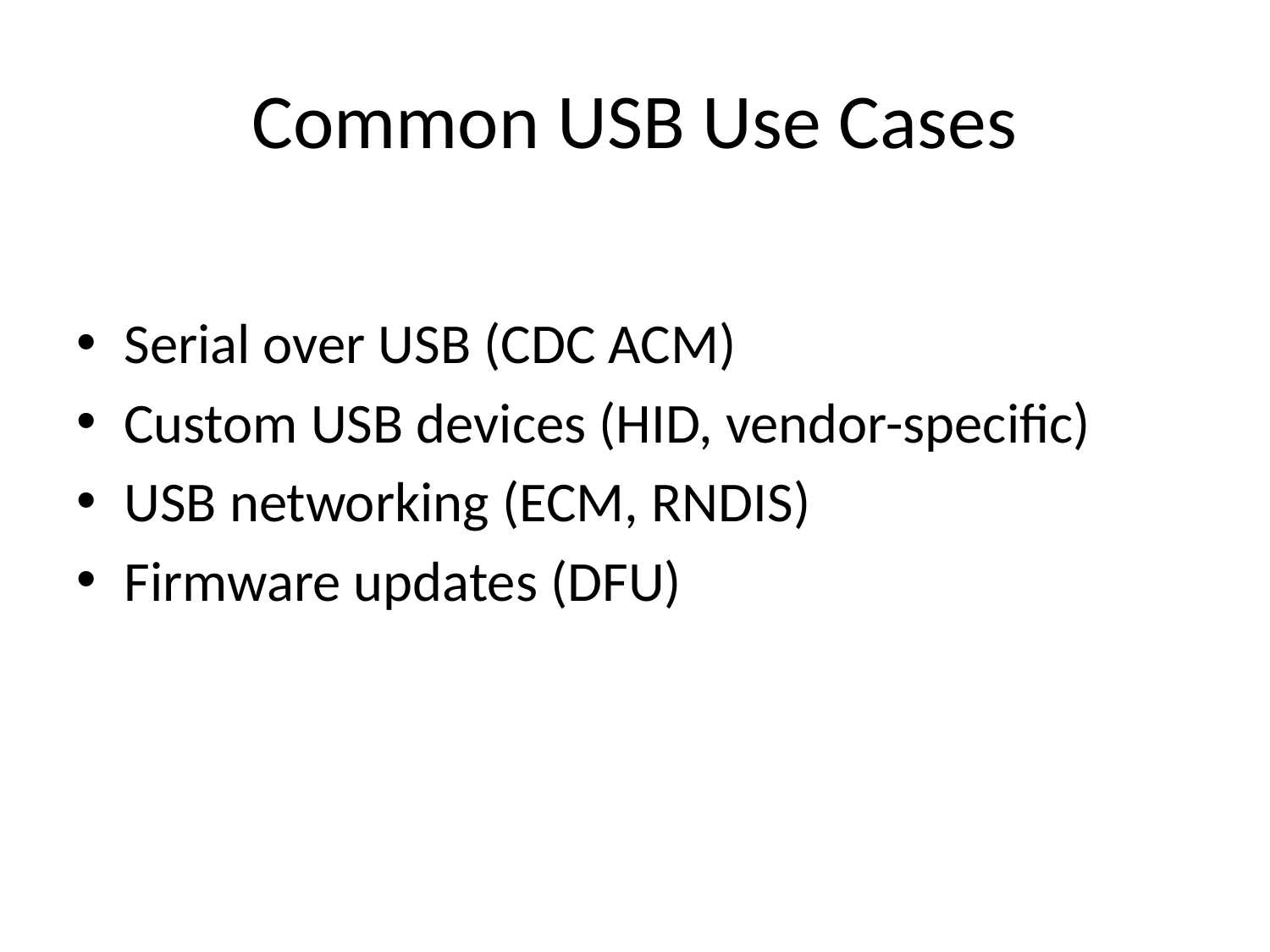

# Common USB Use Cases

Serial over USB (CDC ACM)
Custom USB devices (HID, vendor-specific)
USB networking (ECM, RNDIS)
Firmware updates (DFU)